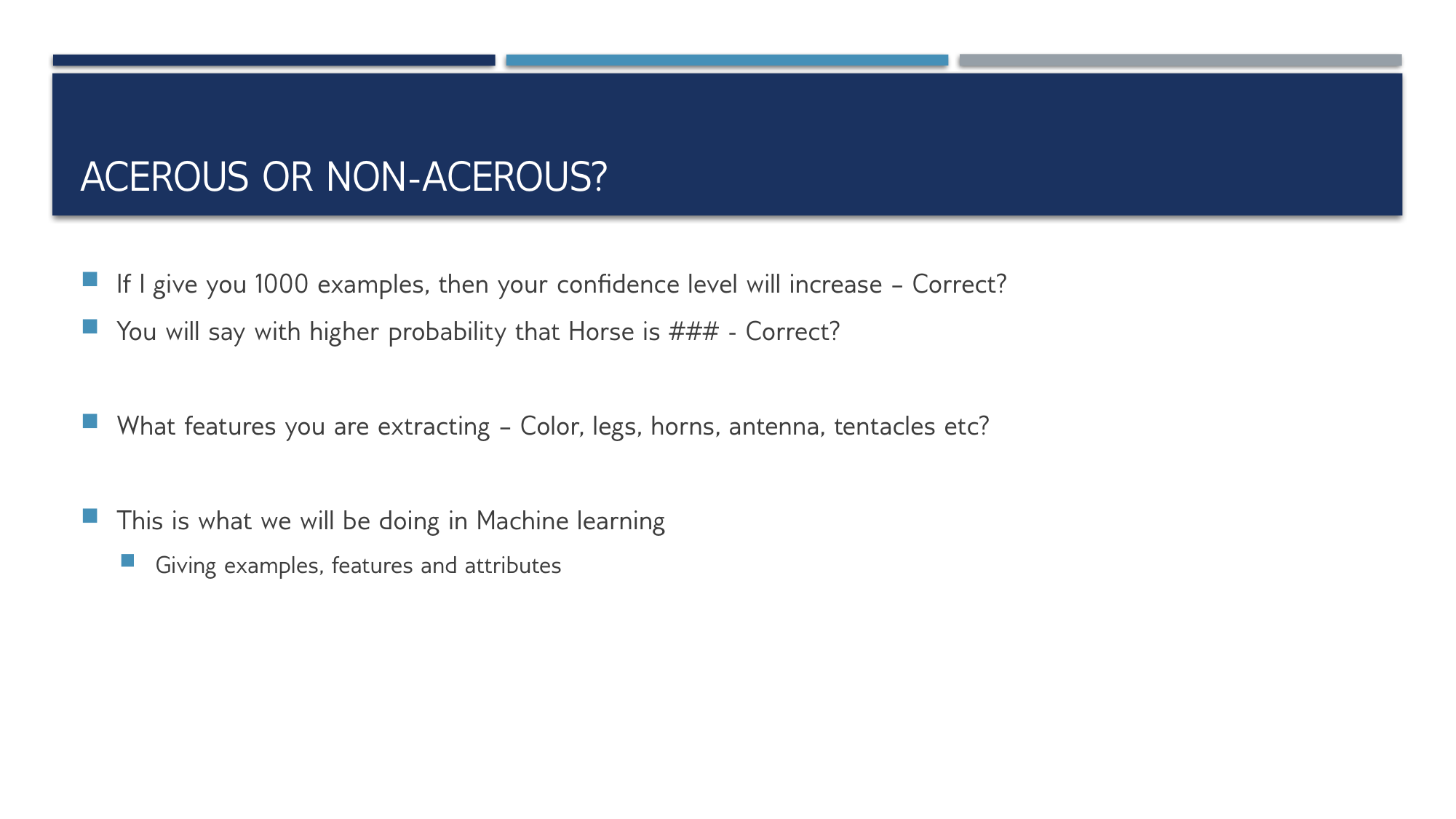

# Acerous or Non-Acerous?
If I give you 1000 examples, then your confidence level will increase – Correct?
You will say with higher probability that Horse is ### - Correct?

What features you are extracting – Color, legs, horns, antenna, tentacles etc?

This is what we will be doing in Machine learning
Giving examples, features and attributes